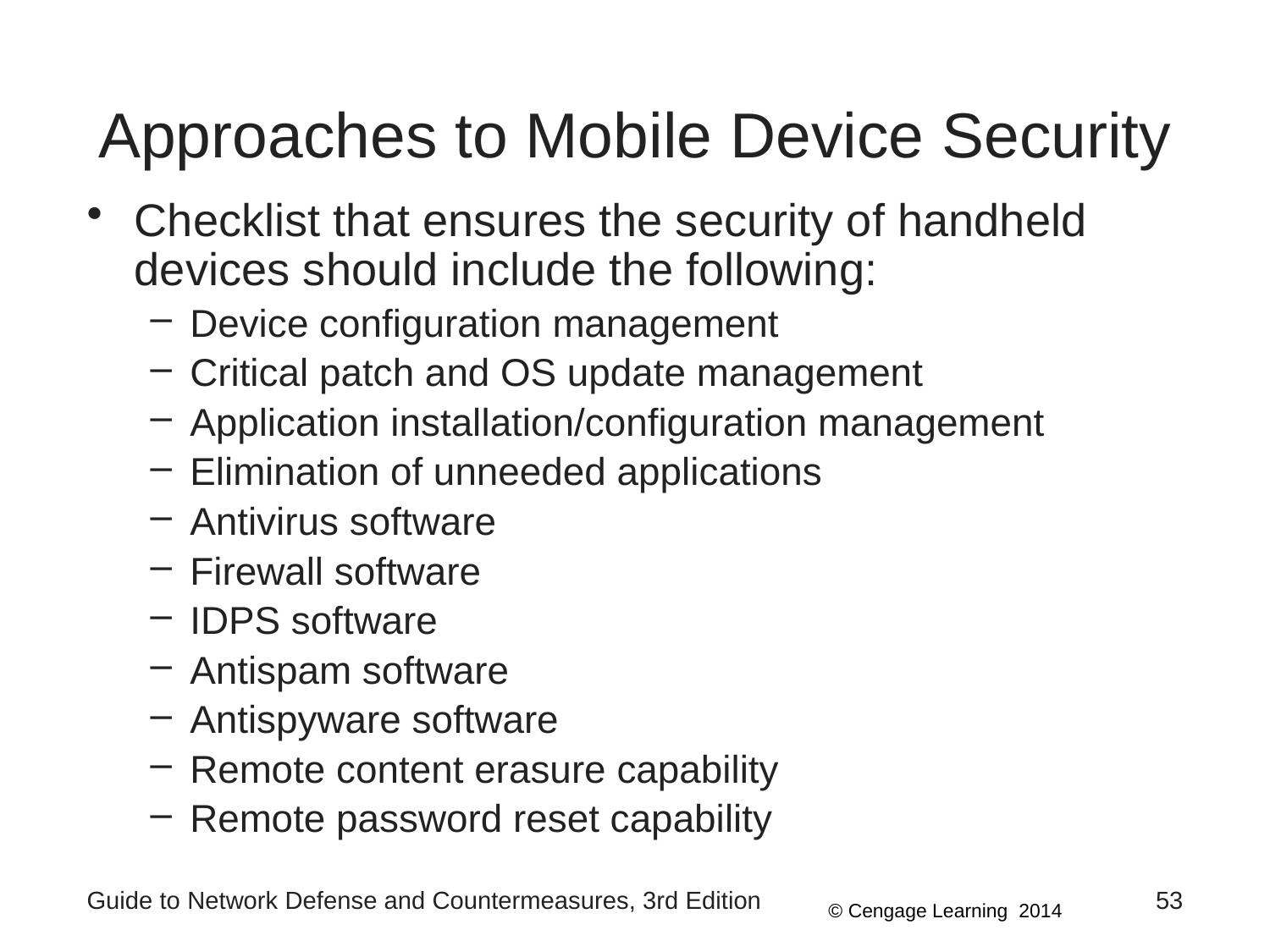

# Approaches to Mobile Device Security
Checklist that ensures the security of handheld devices should include the following:
Device configuration management
Critical patch and OS update management
Application installation/configuration management
Elimination of unneeded applications
Antivirus software
Firewall software
IDPS software
Antispam software
Antispyware software
Remote content erasure capability
Remote password reset capability

Guide to Network Defense and Countermeasures, 3rd Edition
53